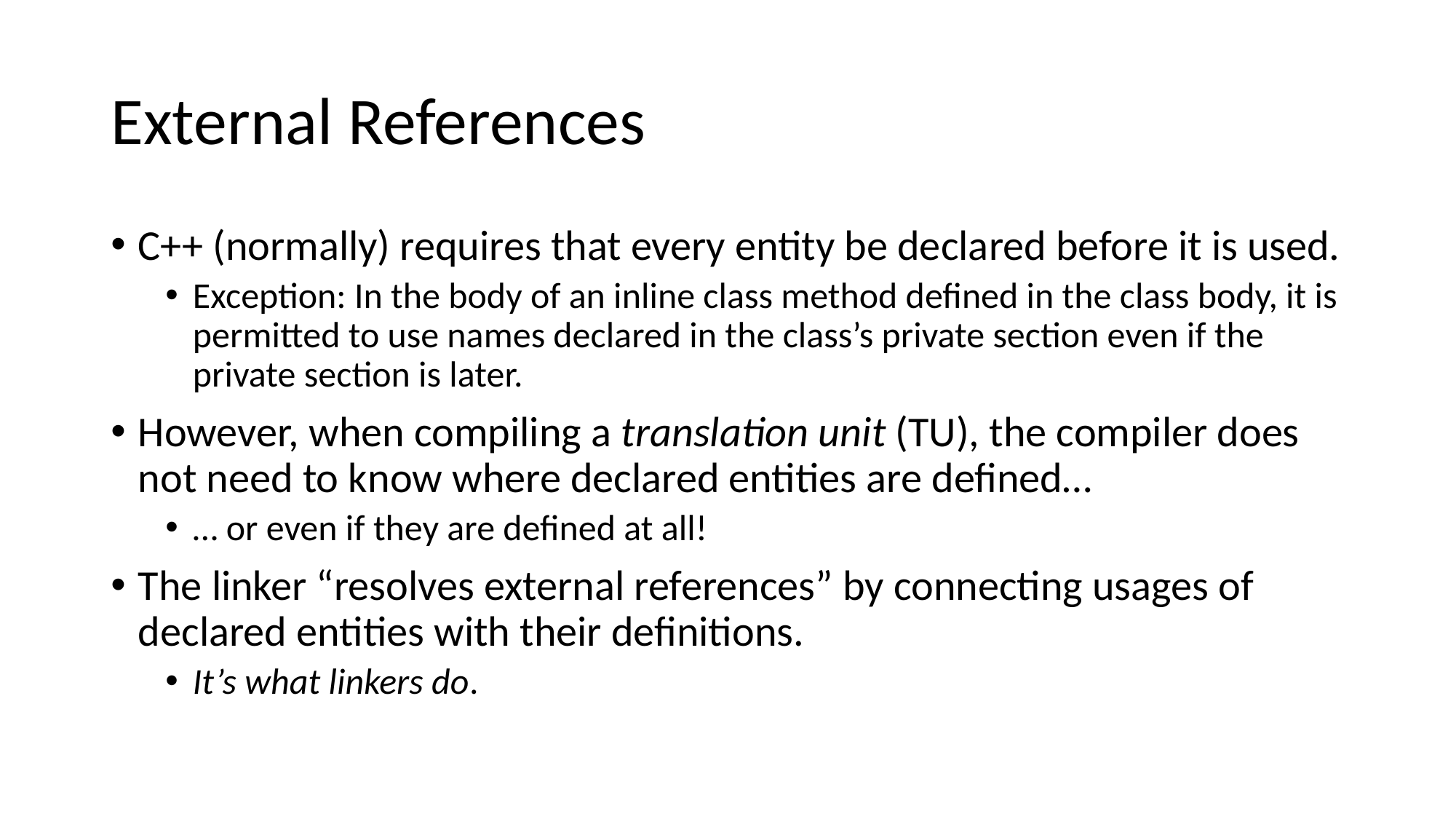

# External References
C++ (normally) requires that every entity be declared before it is used.
Exception: In the body of an inline class method defined in the class body, it is permitted to use names declared in the class’s private section even if the private section is later.
However, when compiling a translation unit (TU), the compiler does not need to know where declared entities are defined…
… or even if they are defined at all!
The linker “resolves external references” by connecting usages of declared entities with their definitions.
It’s what linkers do.